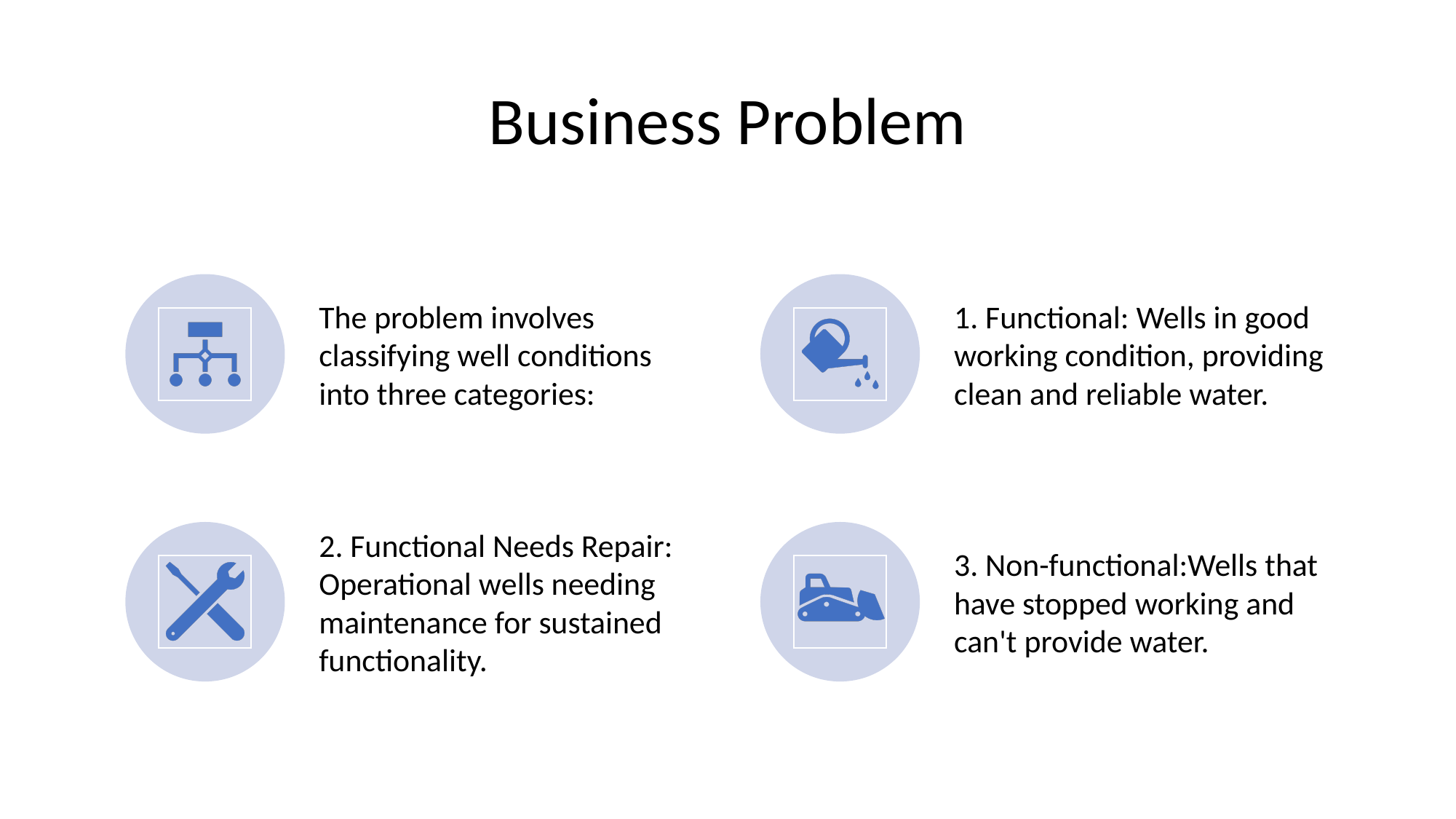

# Business Problem
The problem involves classifying well conditions into three categories:
1. Functional: Wells in good working condition, providing clean and reliable water.
2. Functional Needs Repair: Operational wells needing maintenance for sustained functionality.
3. Non-functional:Wells that have stopped working and can't provide water.